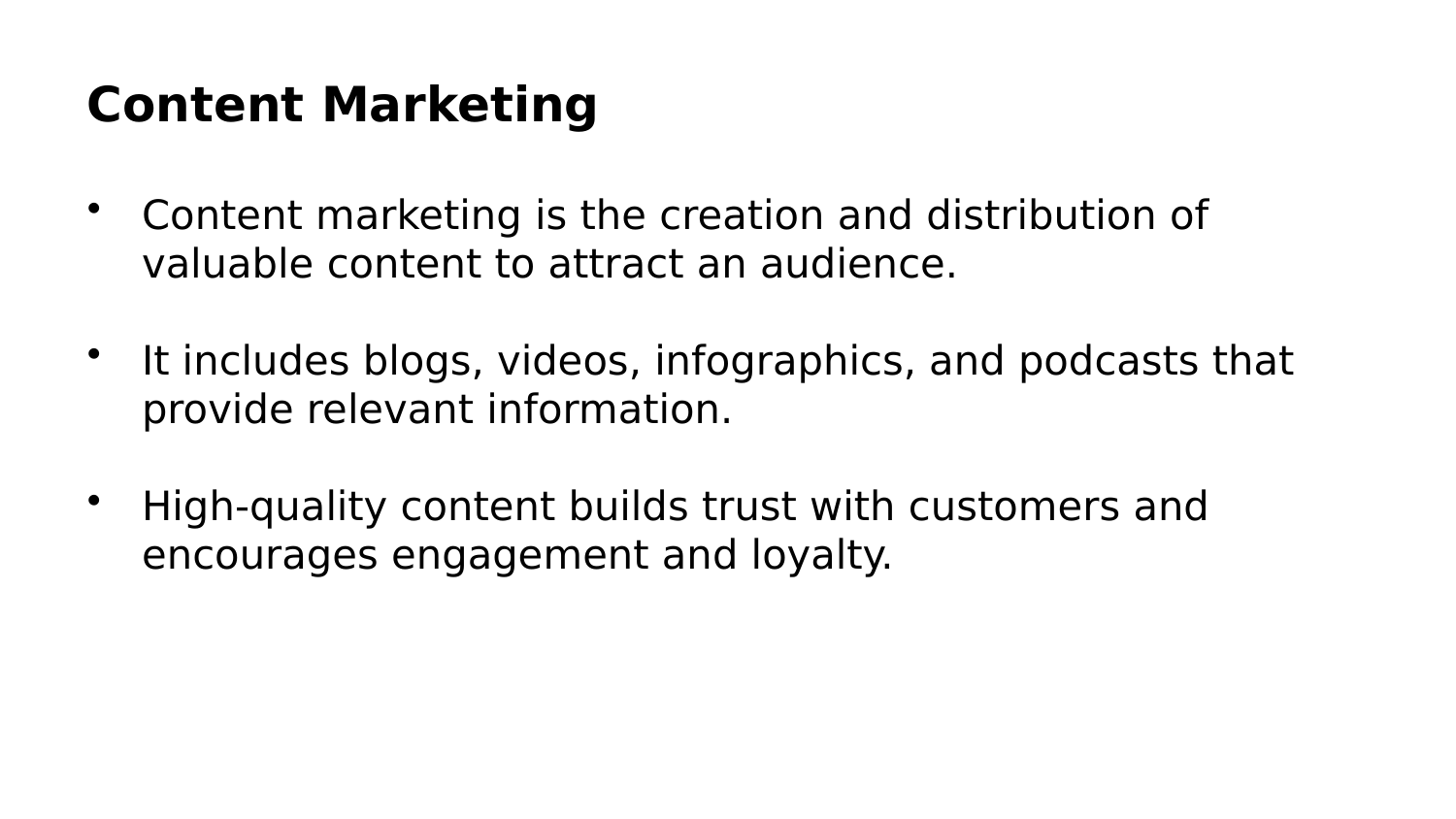

Content Marketing
Content marketing is the creation and distribution of valuable content to attract an audience.

It includes blogs, videos, infographics, and podcasts that provide relevant information.

High-quality content builds trust with customers and encourages engagement and loyalty.